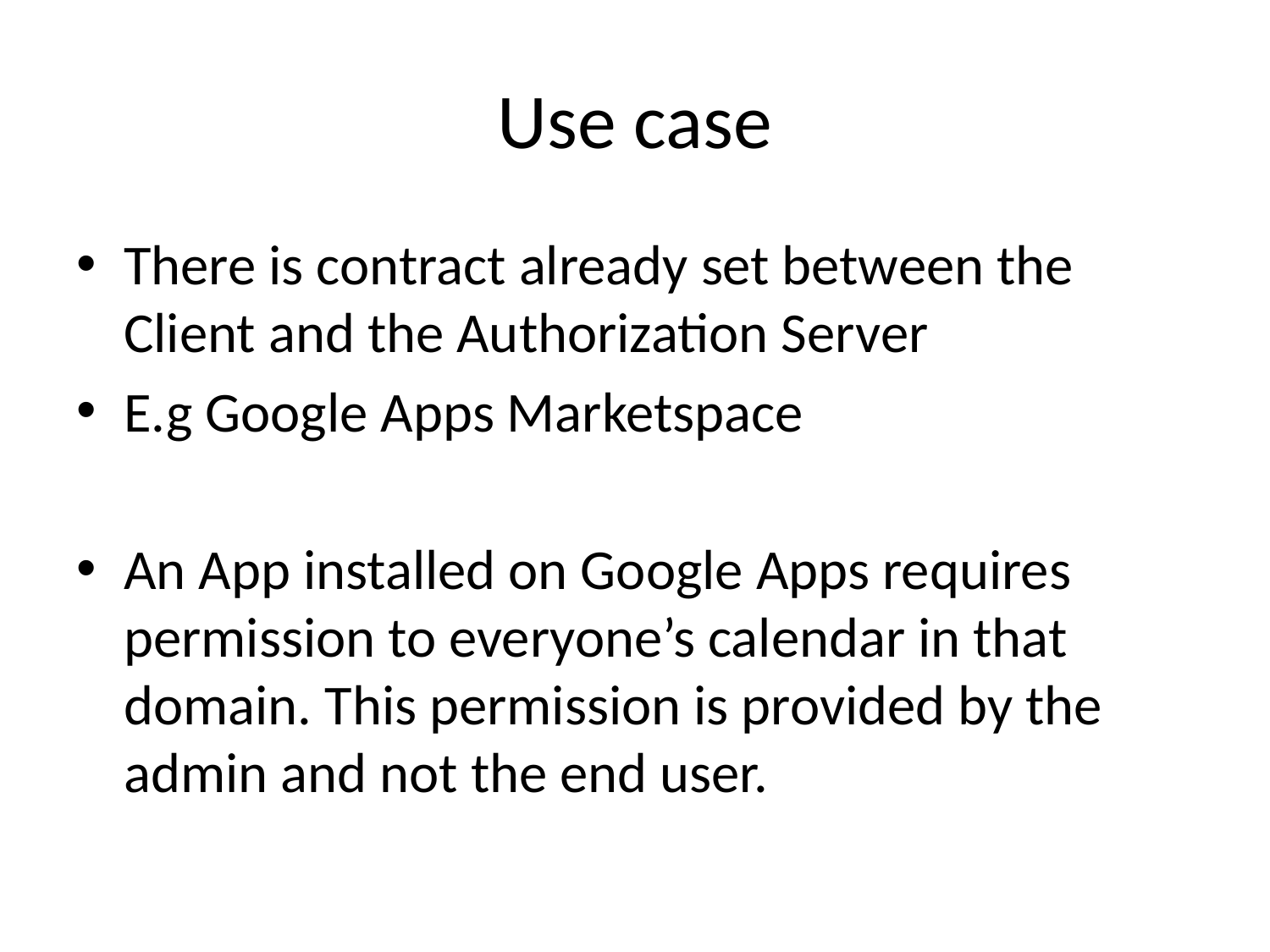

# Use case
There is contract already set between the Client and the Authorization Server
E.g Google Apps Marketspace

An App installed on Google Apps requires permission to everyone’s calendar in that domain. This permission is provided by the admin and not the end user.